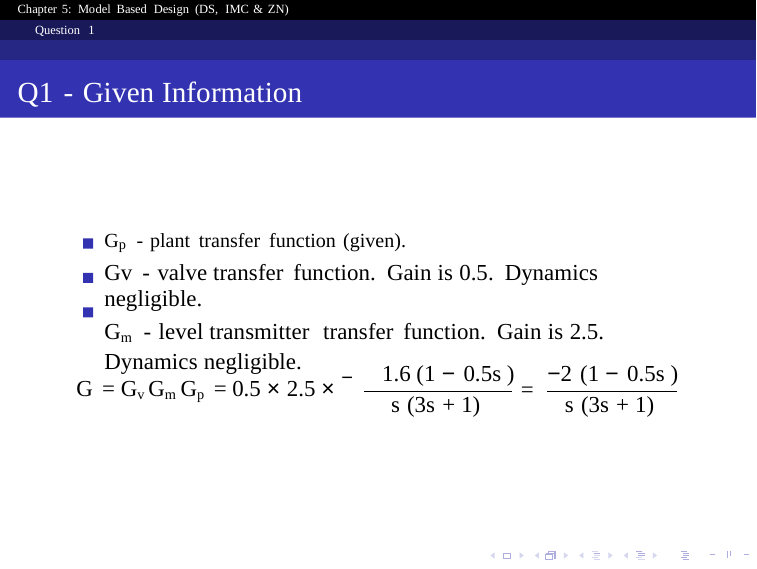

Chapter 5:  Model Based  Design (DS,  IMC & ZN)

Question  1

Q1 - Given Information
Gp  - plant transfer function (given).
Gv - valve transfer function. Gain is 0.5. Dynamics negligible.
Gm   - level transmitter  transfer function. Gain is 2.5.
Dynamics negligible.

1.6 (1 − 0.5s )
−2 (1 − 0.5s )
G = Gv Gm Gp  = 0.5 × 2.5 × −
=

s (3s + 1)
s (3s + 1)